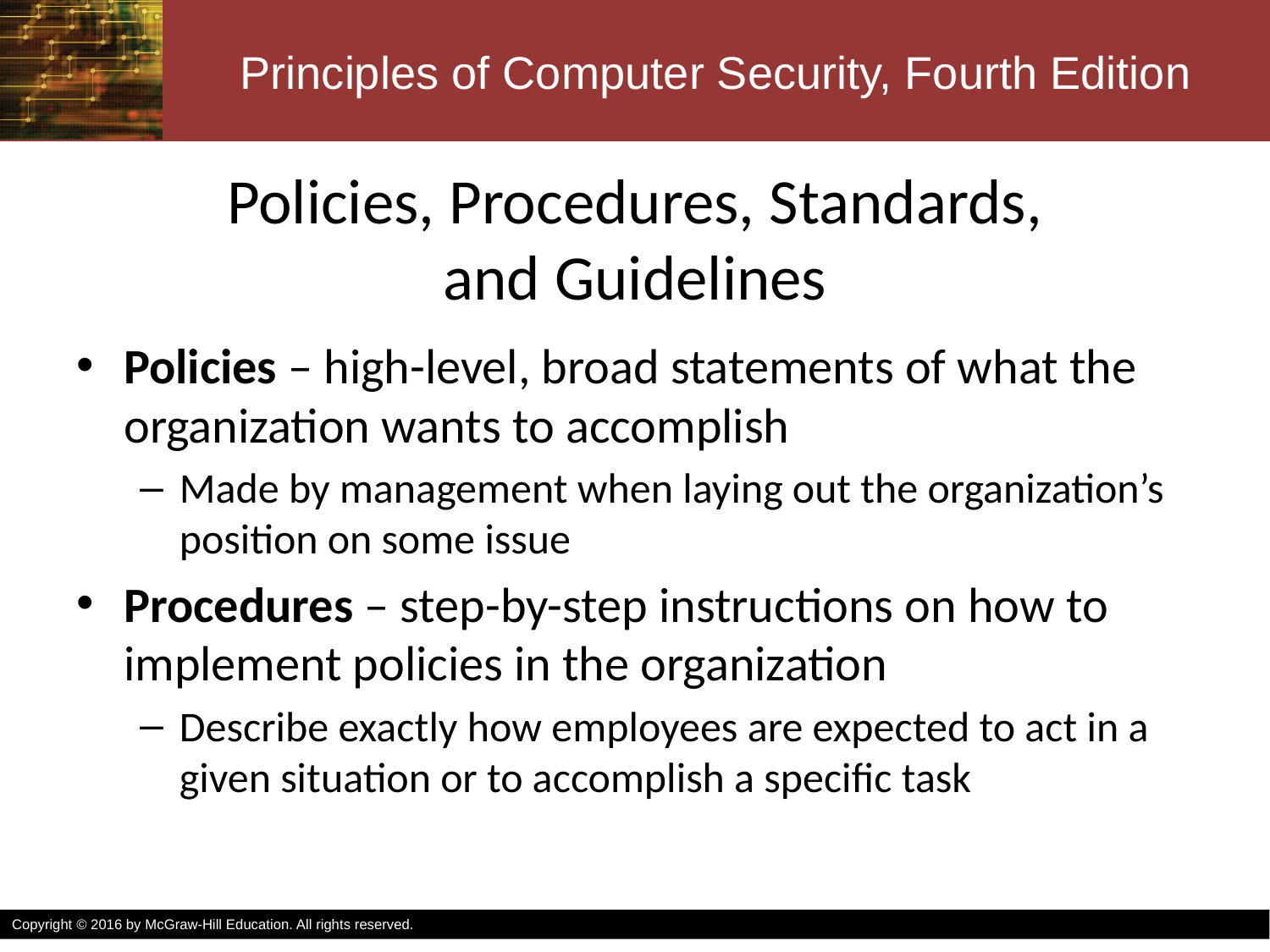

# Policies, Procedures, Standards, and Guidelines
Policies – high-level, broad statements of what the organization wants to accomplish
Made by management when laying out the organization’s position on some issue
Procedures – step-by-step instructions on how to implement policies in the organization
Describe exactly how employees are expected to act in a given situation or to accomplish a specific task